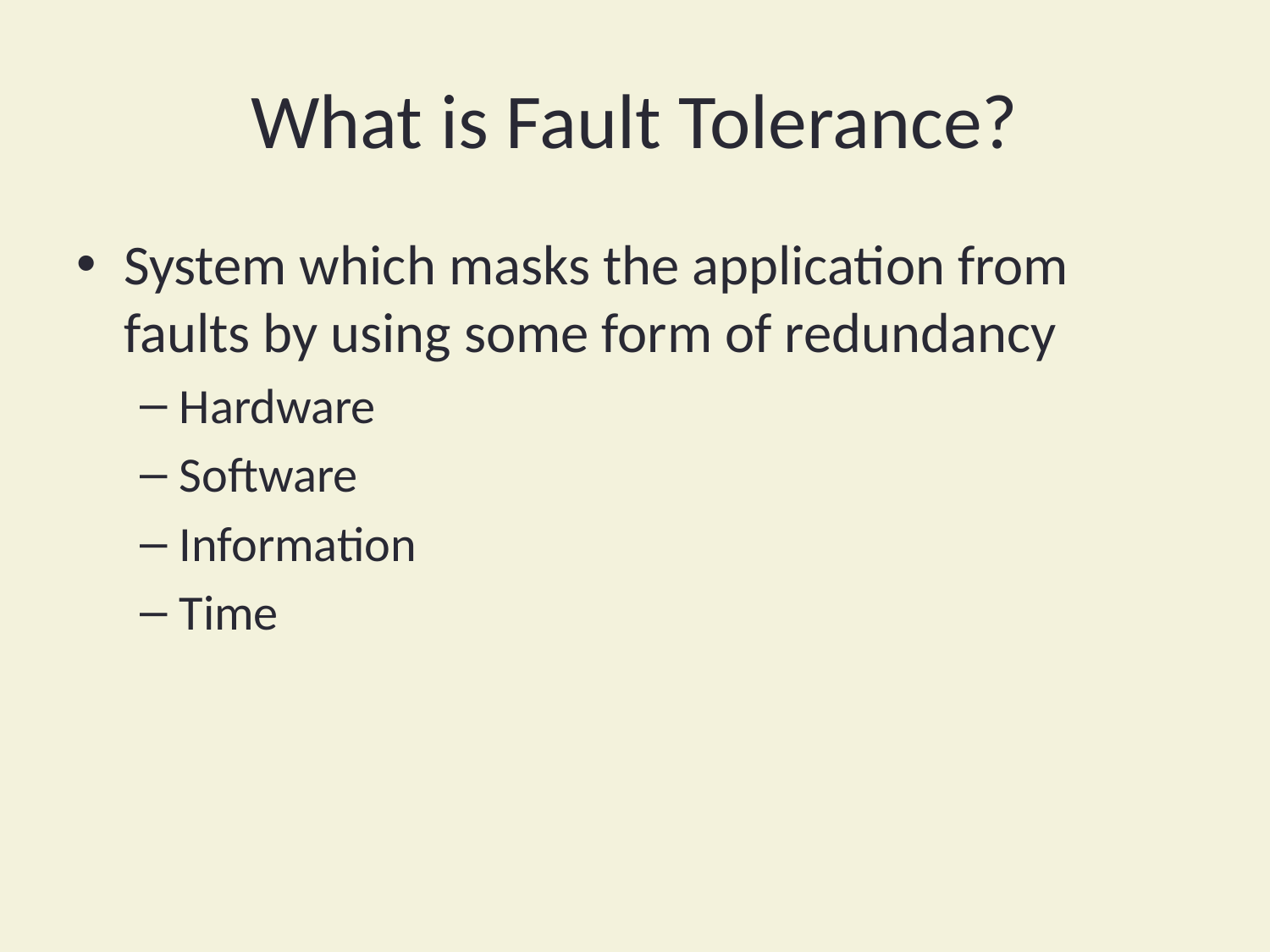

# What is Fault Tolerance?
System which masks the application from faults by using some form of redundancy
Hardware
Software
Information
Time